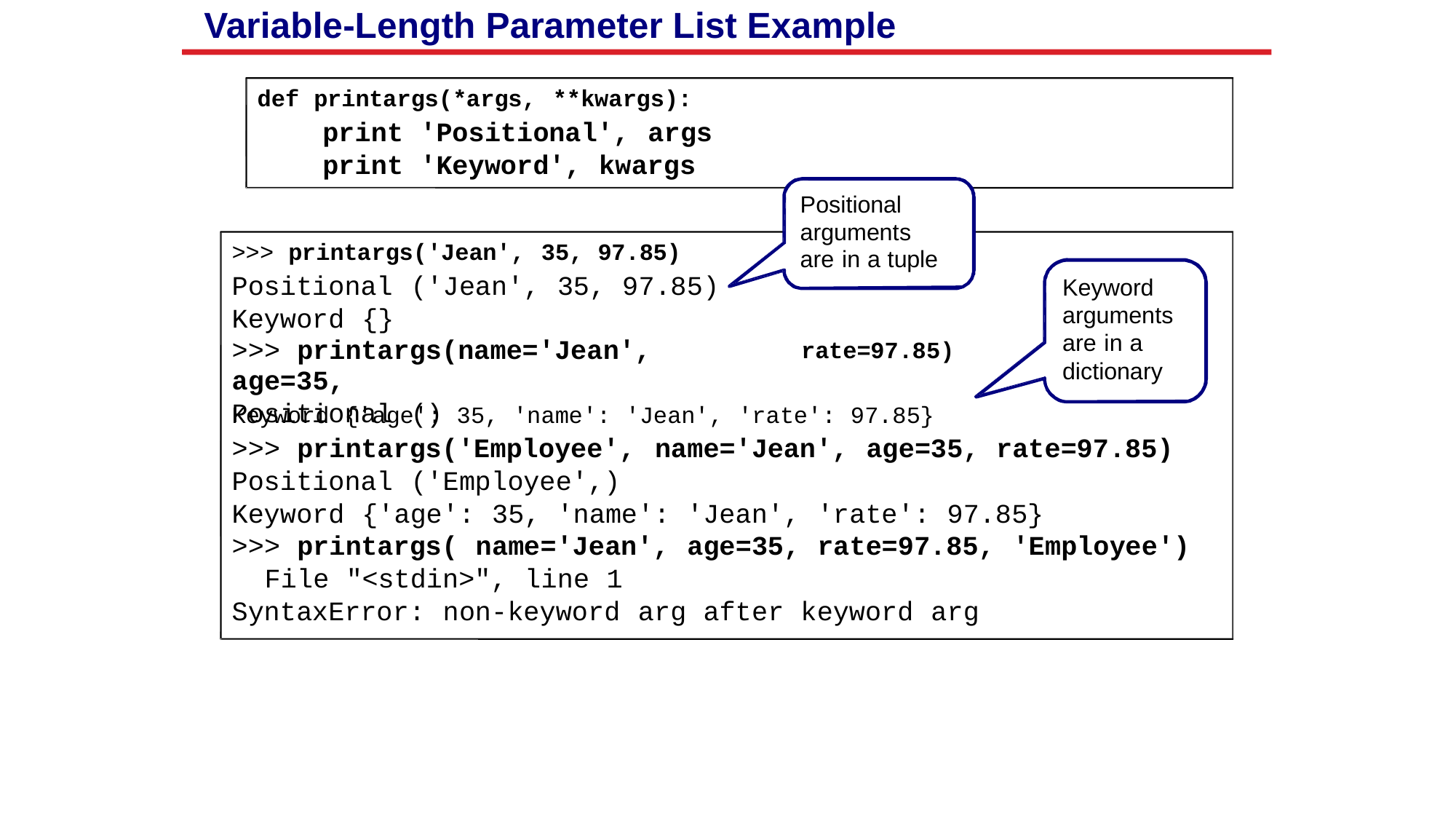

Variable-Length Parameter List Example

def printargs(*args, **kwargs):
print 'Positional', args
print 'Keyword', kwargs

Positional
arguments are in a tuple

>>> printargs('Jean', 35, 97.85)
Positional ('Jean', 35, 97.85)
Keyword {}
>>> printargs(name='Jean', age=35,
Positional ()

Keyword
arguments are in a dictionary

rate=97.85)
Keyword {'age': 35, 'name': 'Jean', 'rate': 97.85}
>>> printargs('Employee', name='Jean', age=35, rate=97.85)
Positional ('Employee',)
Keyword {'age': 35, 'name': 'Jean', 'rate': 97.85}
>>> printargs( name='Jean', age=35, rate=97.85, 'Employee')
File "<stdin>", line 1
SyntaxError: non-keyword arg after keyword arg